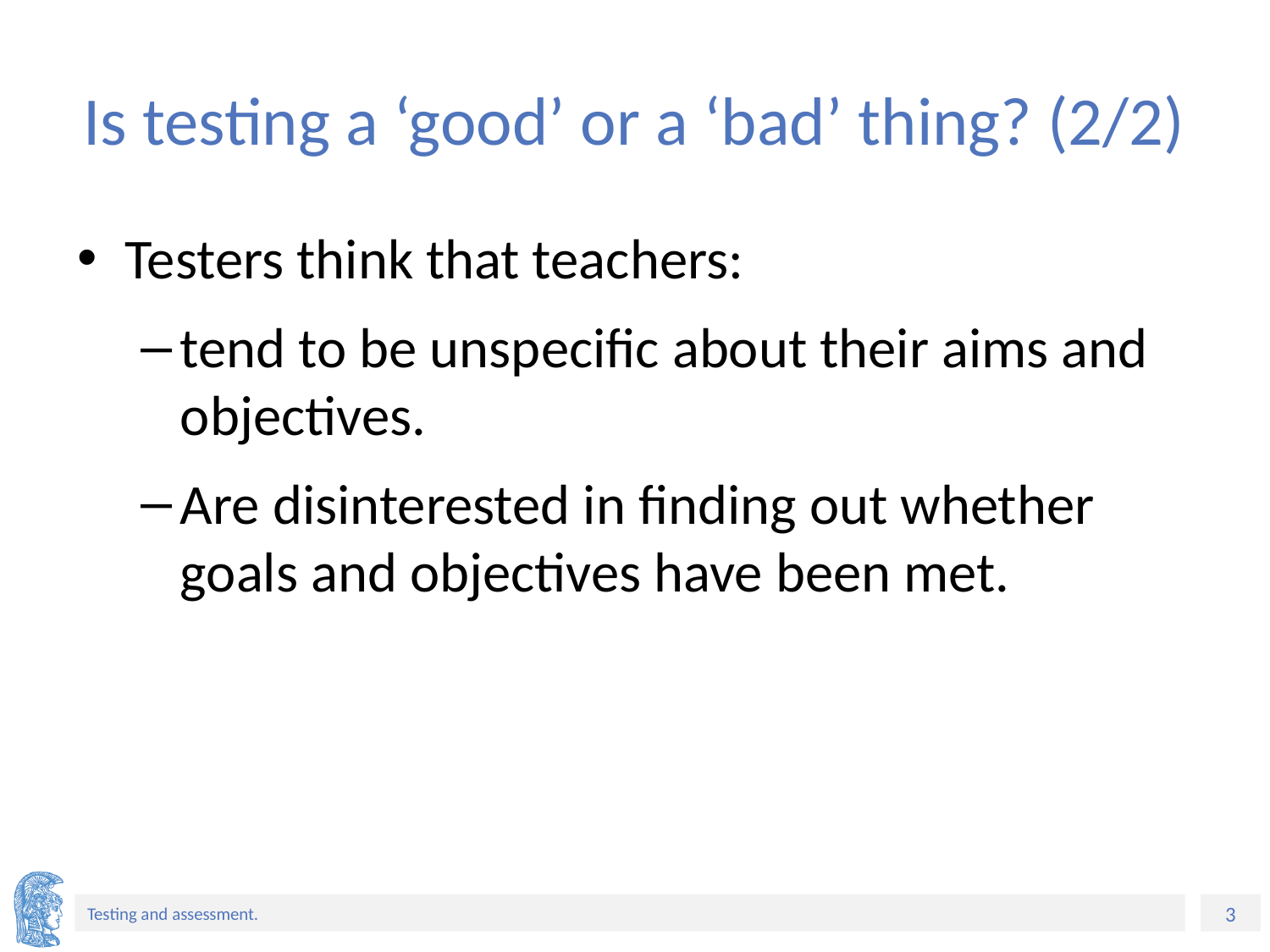

# Is testing a ‘good’ or a ‘bad’ thing? (2/2)
Testers think that teachers:
tend to be unspecific about their aims and objectives.
Are disinterested in finding out whether goals and objectives have been met.